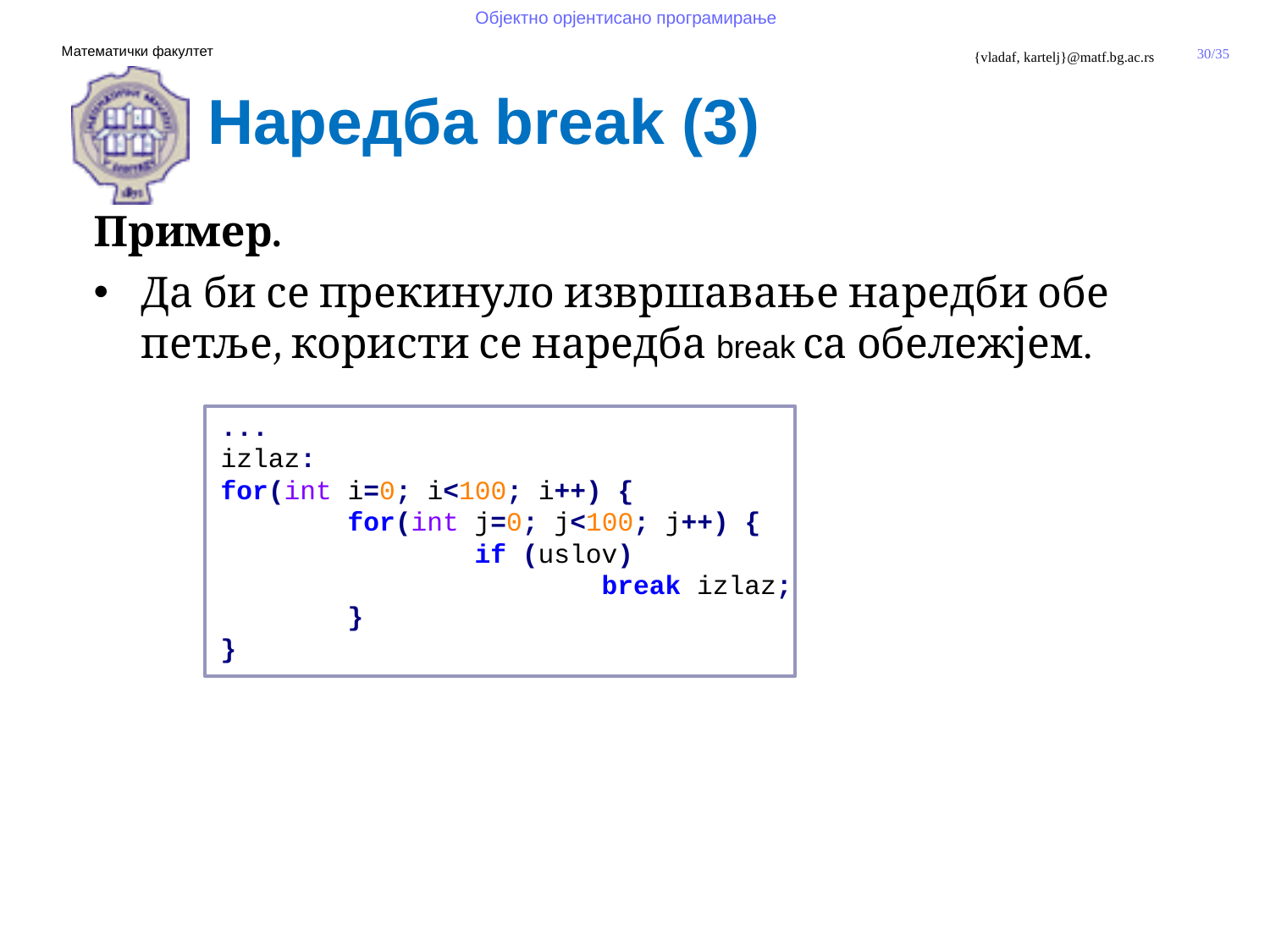

Наредба break (3)

Пример.
Да би се прекинуло извршавање наредби обе петље, користи се наредба break са обележјем.

	...
	izlaz:
	for(int i=0; i<100; i++) {
		for(int j=0; j<100; j++) {
			if (uslov)
				break izlaz;
		}
	}